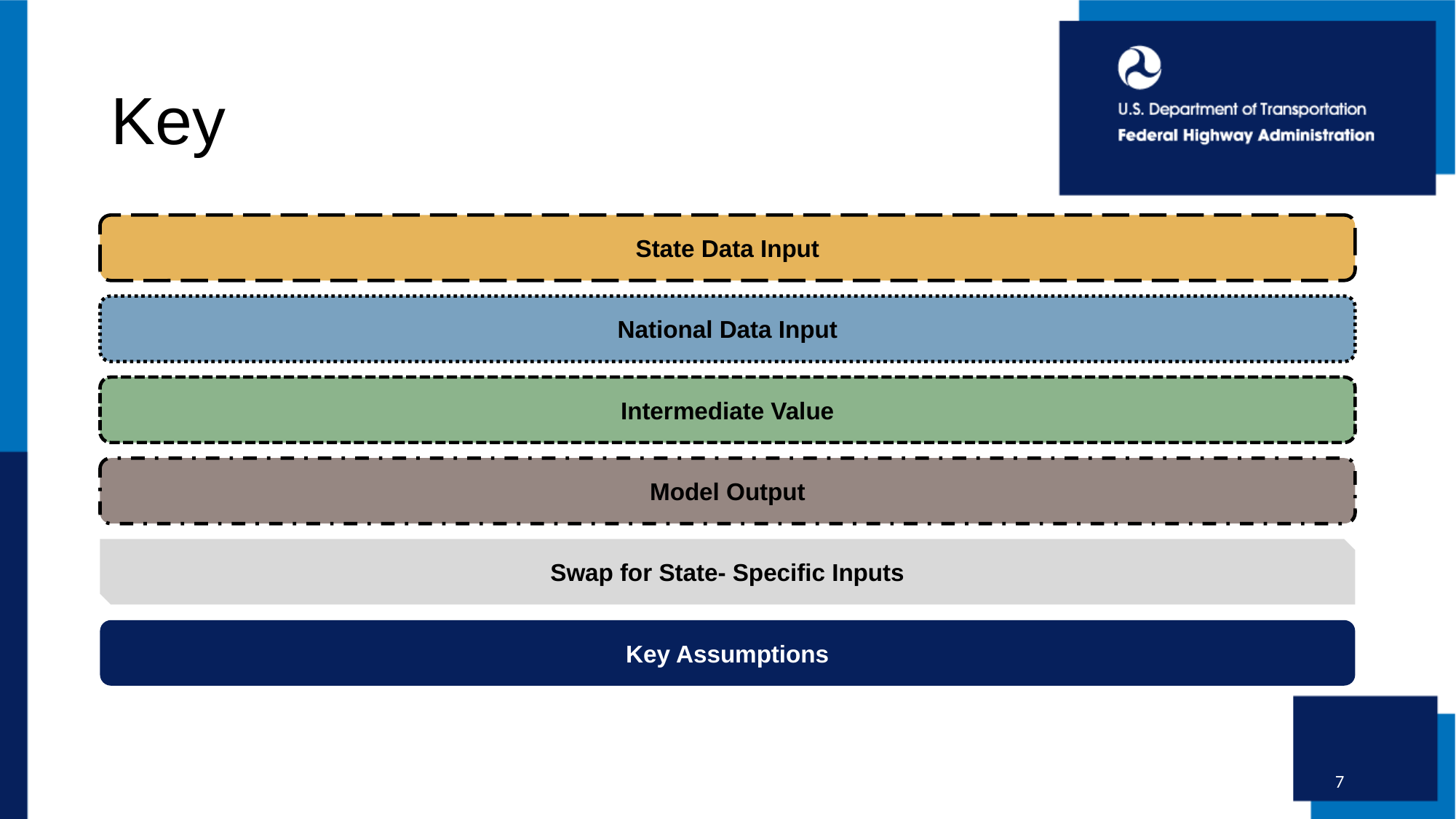

# Key
State Data Input
National Data Input
Intermediate Value
Model Output
Swap for State- Specific Inputs
Key Assumptions
7